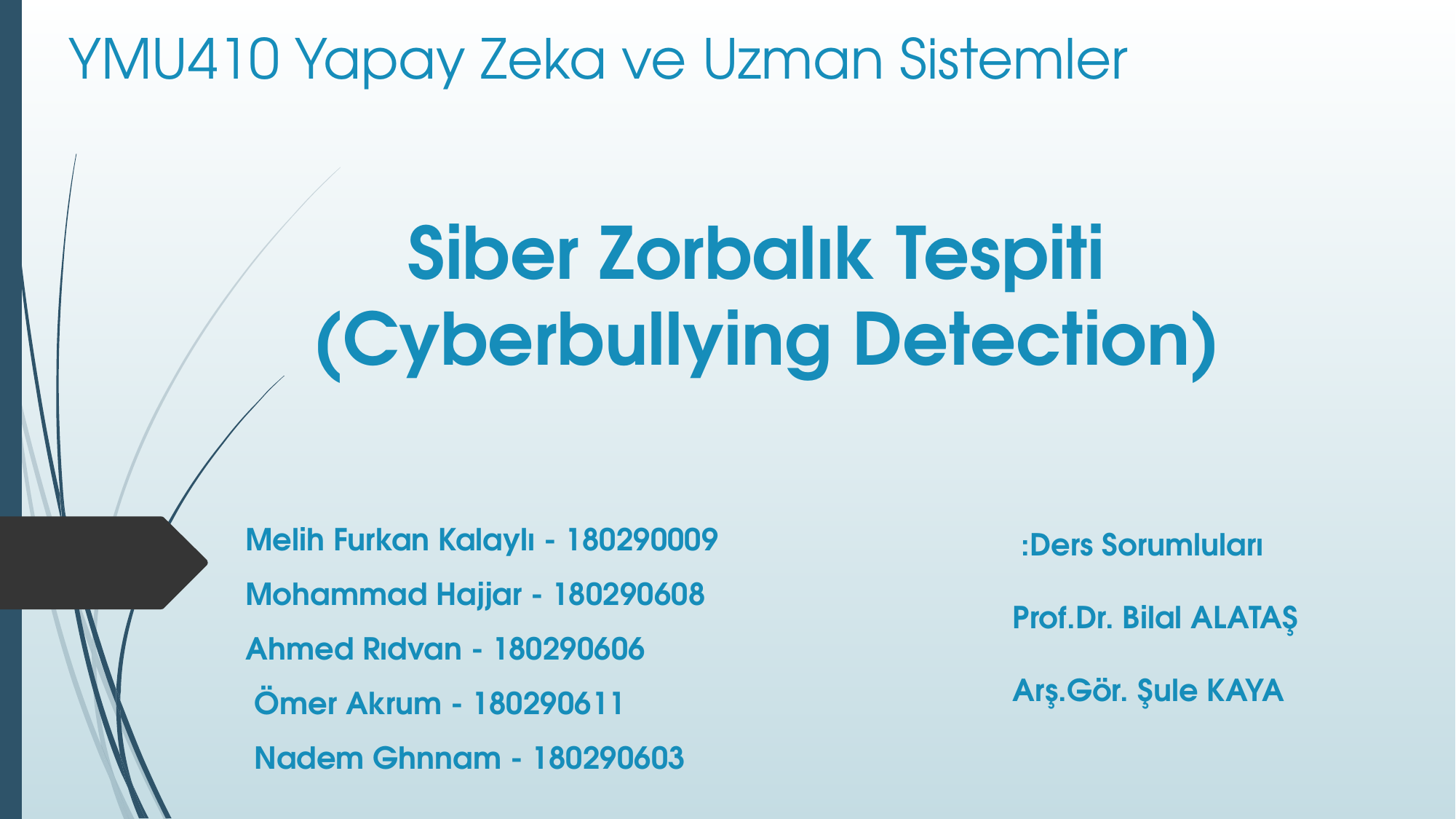

# YMU410 Yapay Zeka ve Uzman Sistemler
Siber Zorbalık Tespiti
(Cyberbullying Detection)

180290009 - Melih Furkan Kalaylı
180290608 - Mohammad Hajjar
180290606 - Ahmed Rıdvan
180290611 - Ömer Akrum
180290603 - Nadem Ghnnam
Ders Sorumluları:
Prof.Dr. Bilal ALATAŞ
Arş.Gör. Şule KAYA